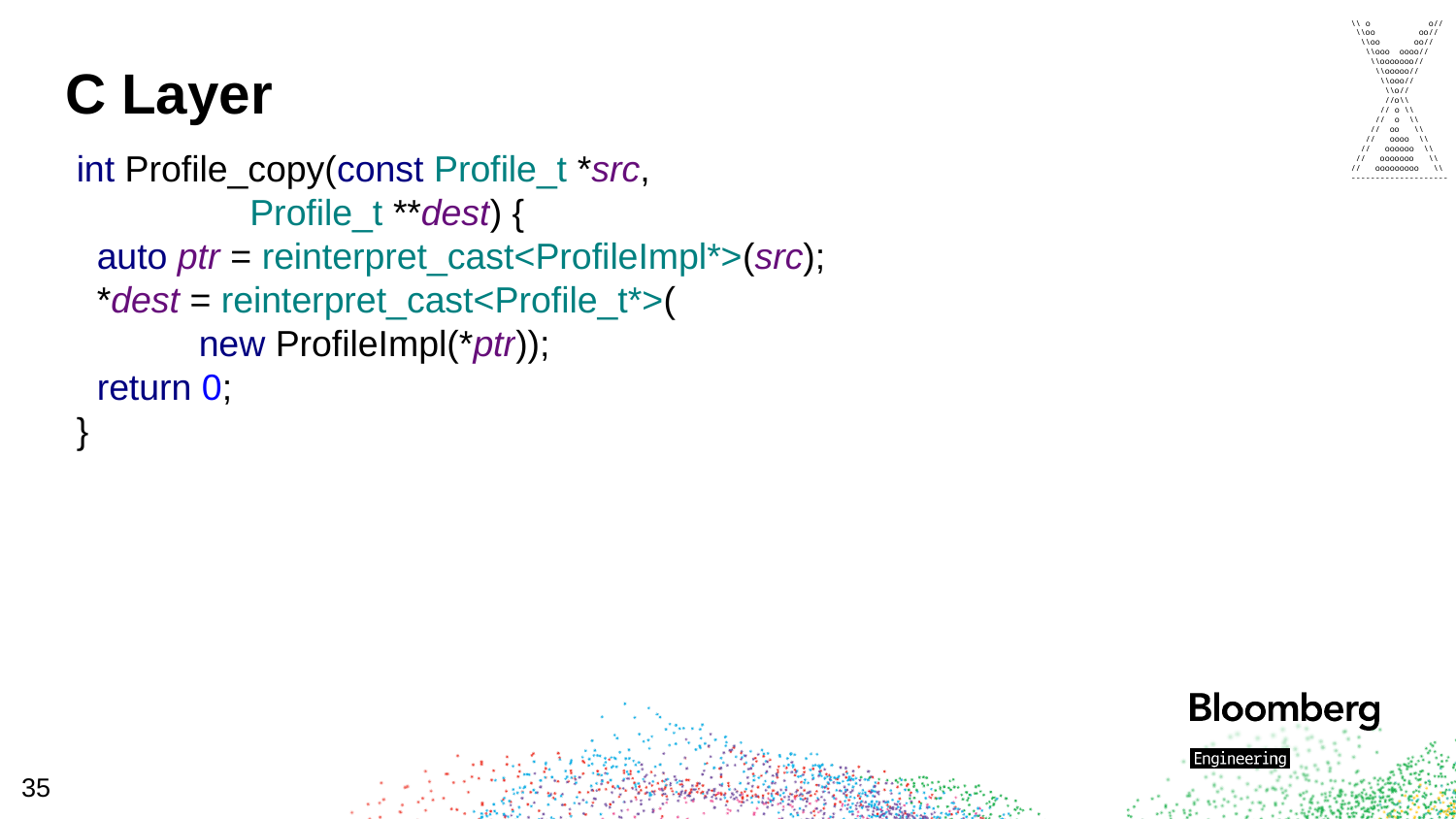

\\ o            o//
 \\oo         oo//
  \\oo       oo//
   \\ooo  oooo//
    \\ooooooo//
     \\ooooo//
      \\ooo//
       \\o//
       //o\\
      // o \\
     //  o  \\
    //  oo   \\
   //   oooo  \\
  //   oooooo  \\
 //   ooooooo   \\
//   ooooooooo   \\
--------------------
# C Layer
int Profile_copy(const Profile_t *src,
                 Profile_t **dest) {
  auto ptr = reinterpret_cast<ProfileImpl*>(src);
  *dest = reinterpret_cast<Profile_t*>(
            new ProfileImpl(*ptr));
  return 0;
}
35